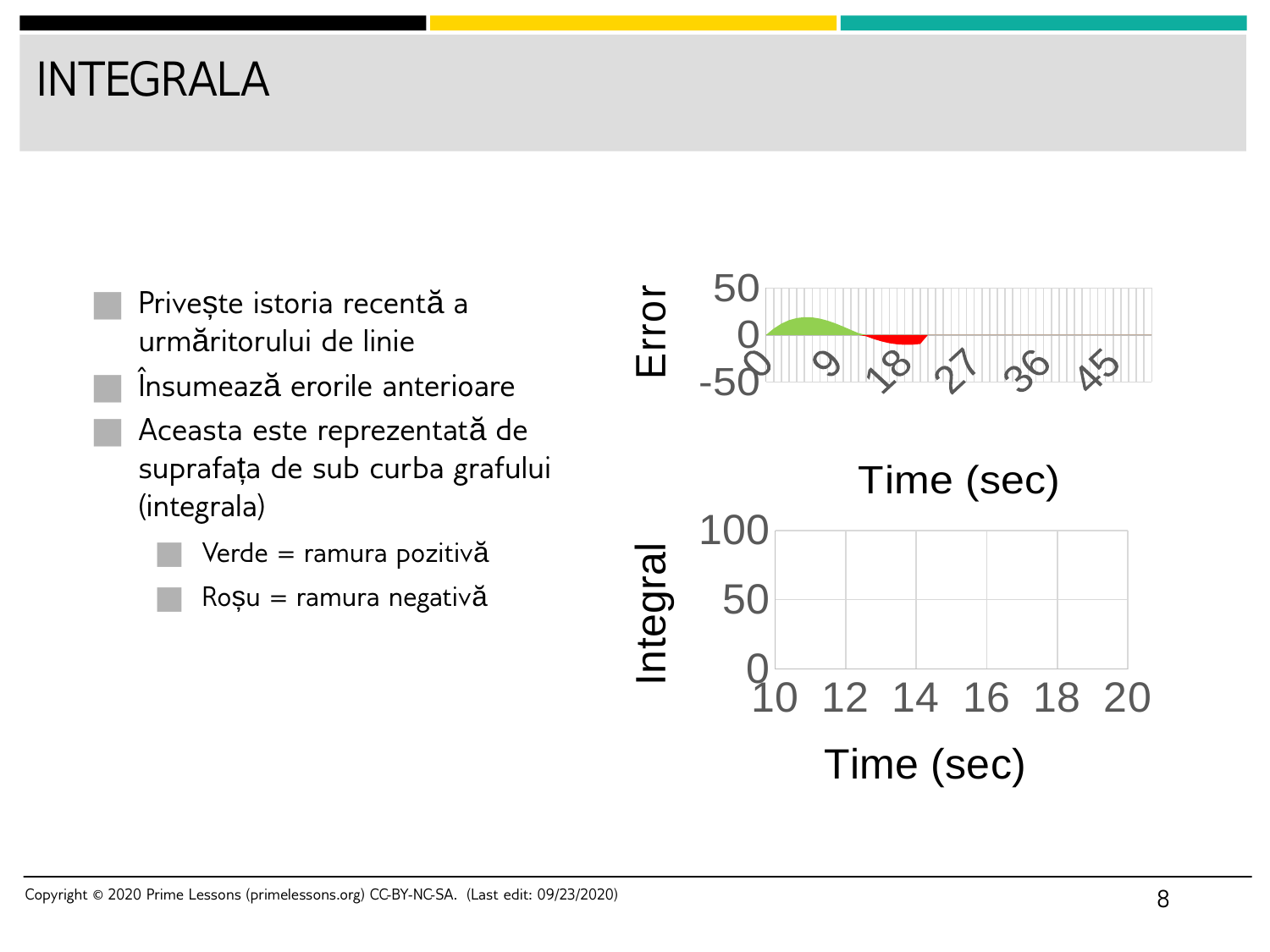

# INTEGRALA

[unsupported chart]

Privește istoria recentă a urmăritorului de linie
Însumează erorile anterioare
Aceasta este reprezentată de suprafața de sub curba grafului (integrala)
Verde = ramura pozitivă
Roșu = ramura negativă

### Chart

| Category | Light Intensity |  |
|---|---|---|
8
Copyright © 2020 Prime Lessons (primelessons.org) CC-BY-NC-SA.  (Last edit: 09/23/2020)